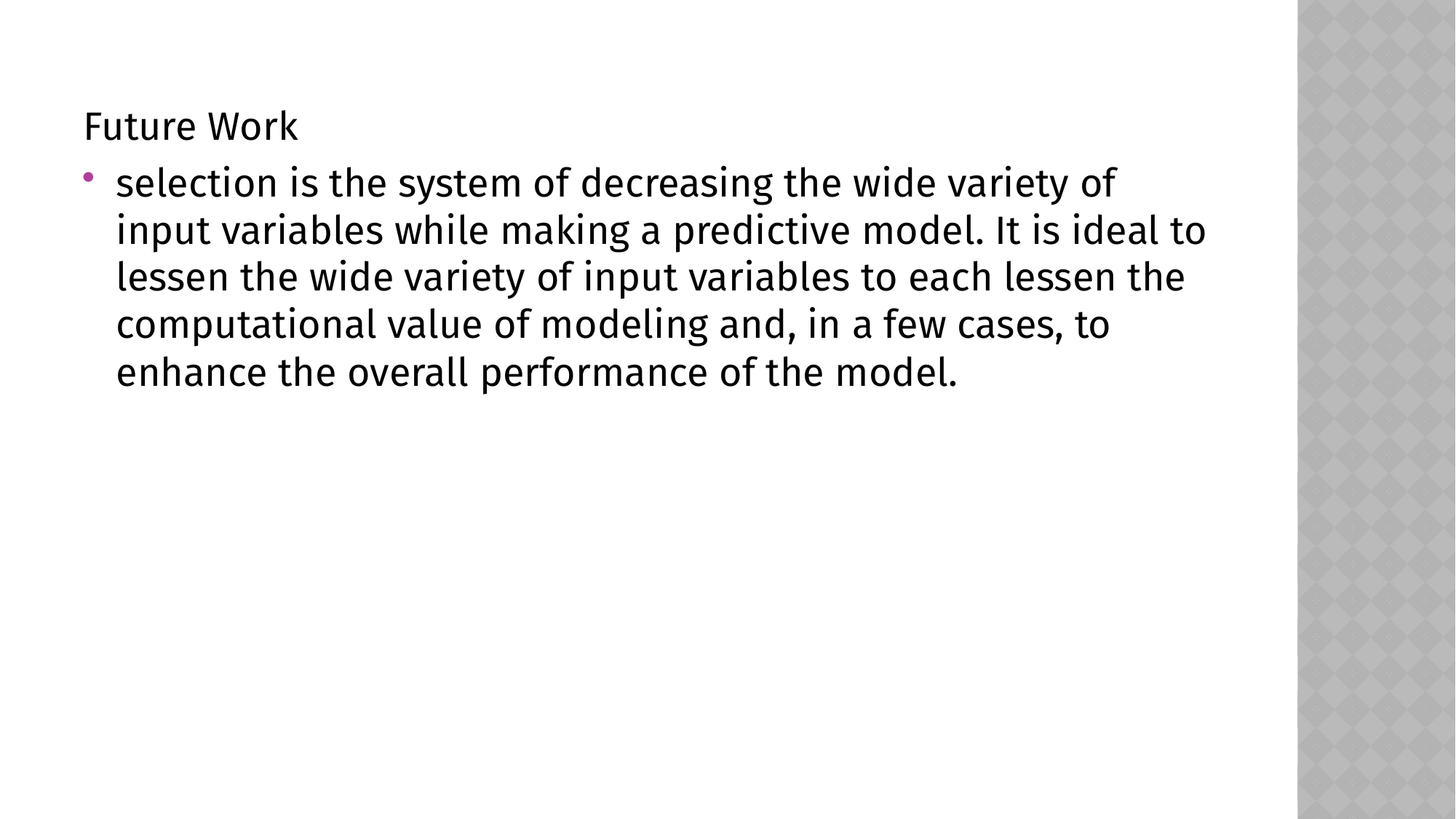

Future Work
selection is the system of decreasing the wide variety of input variables while making a predictive model. It is ideal to lessen the wide variety of input variables to each lessen the computational value of modeling and, in a few cases, to enhance the overall performance of the model.